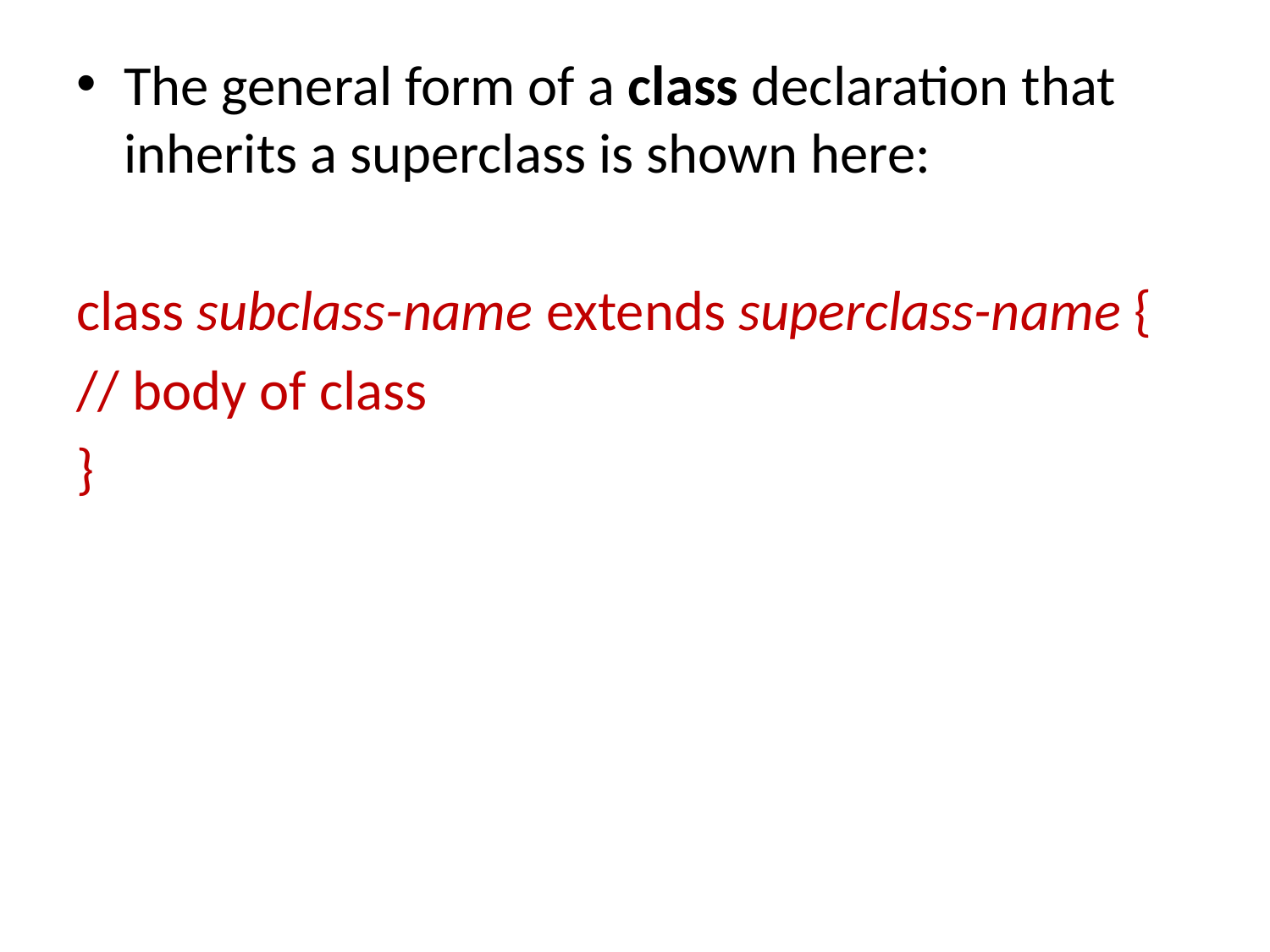

The general form of a class declaration that inherits a superclass is shown here:

class subclass-name extends superclass-name {
// body of class
}